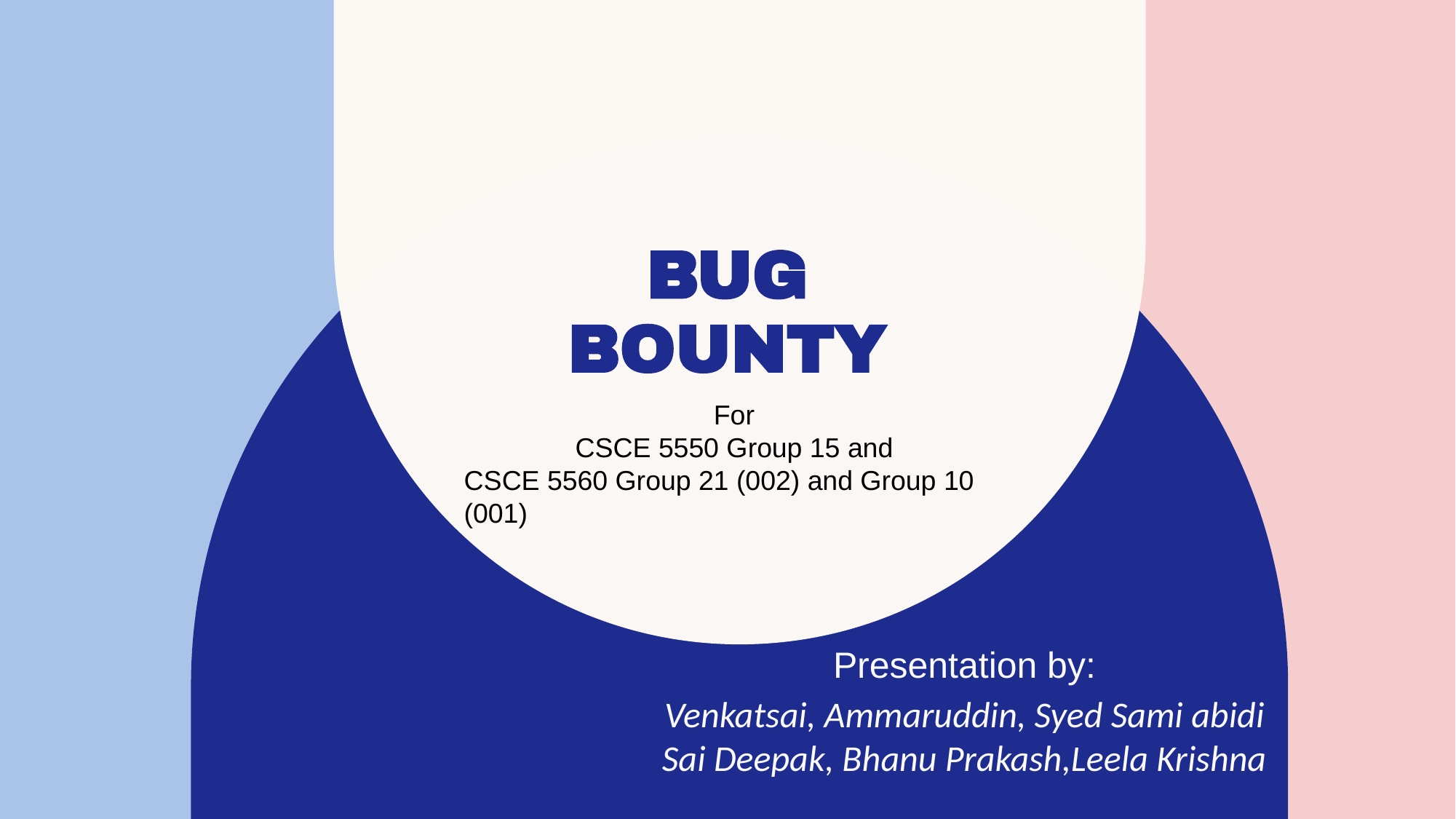

# Bug Bounty
For
CSCE 5550 Group 15 and
CSCE 5560 Group 21 (002) and Group 10 (001)
Presentation by:
Venkatsai, Ammaruddin, Syed Sami abidi
Sai Deepak, Bhanu Prakash,Leela Krishna